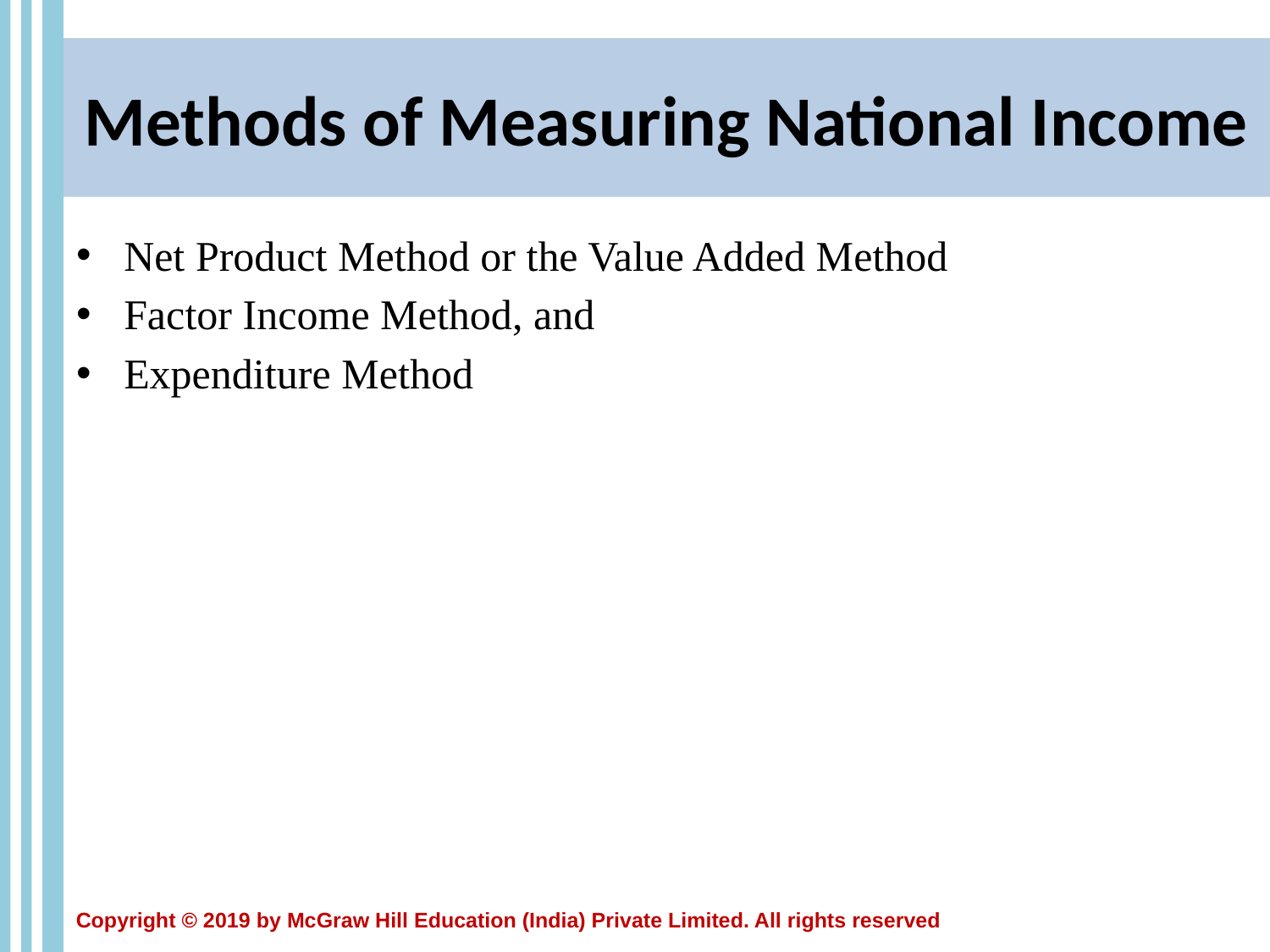

# Methods of Measuring National Income
Net Product Method or the Value Added Method
Factor Income Method, and
Expenditure Method